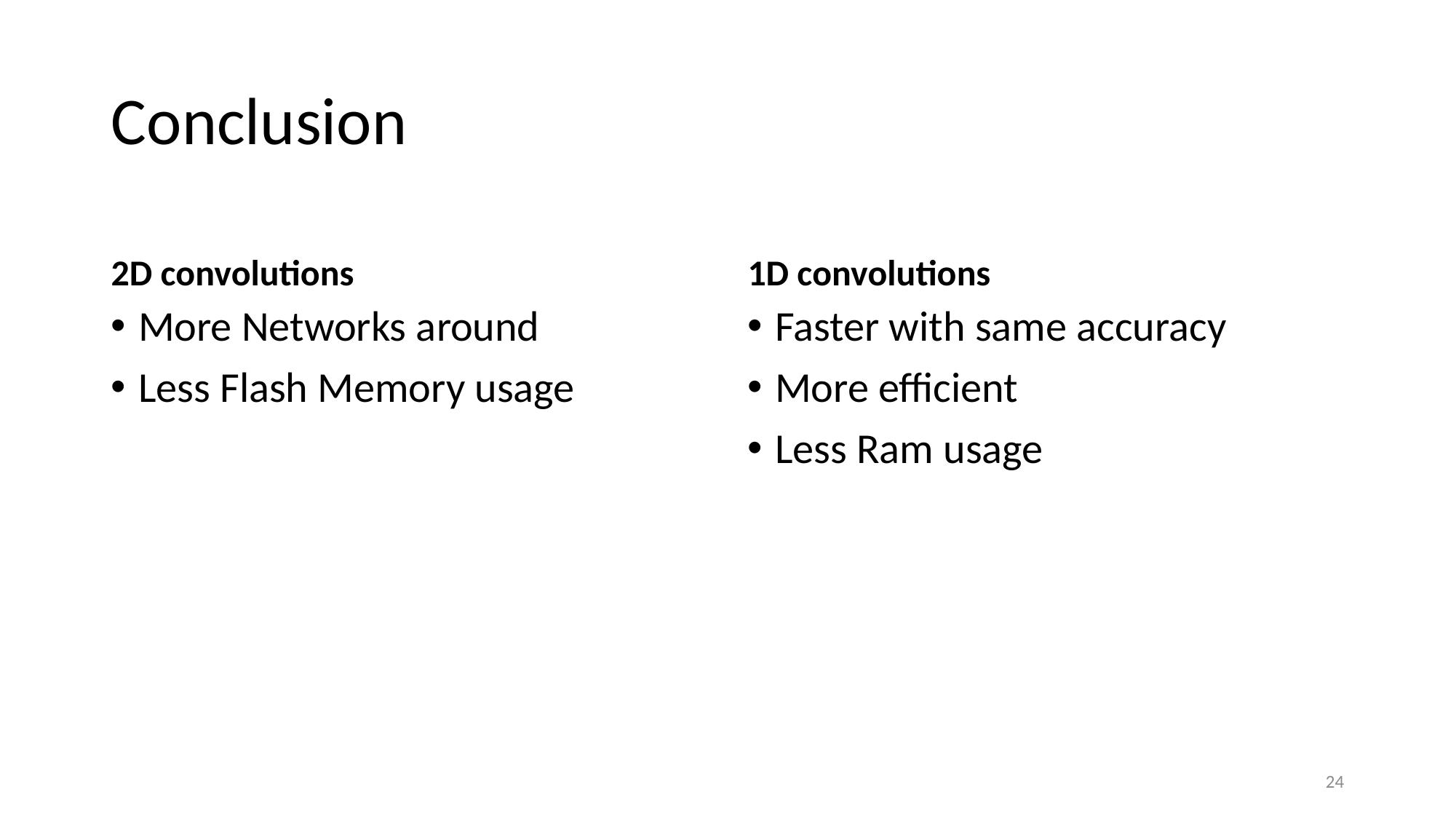

# Conclusion
2D convolutions
1D convolutions
More Networks around
Less Flash Memory usage

Faster with same accuracy
More efficient
Less Ram usage

24